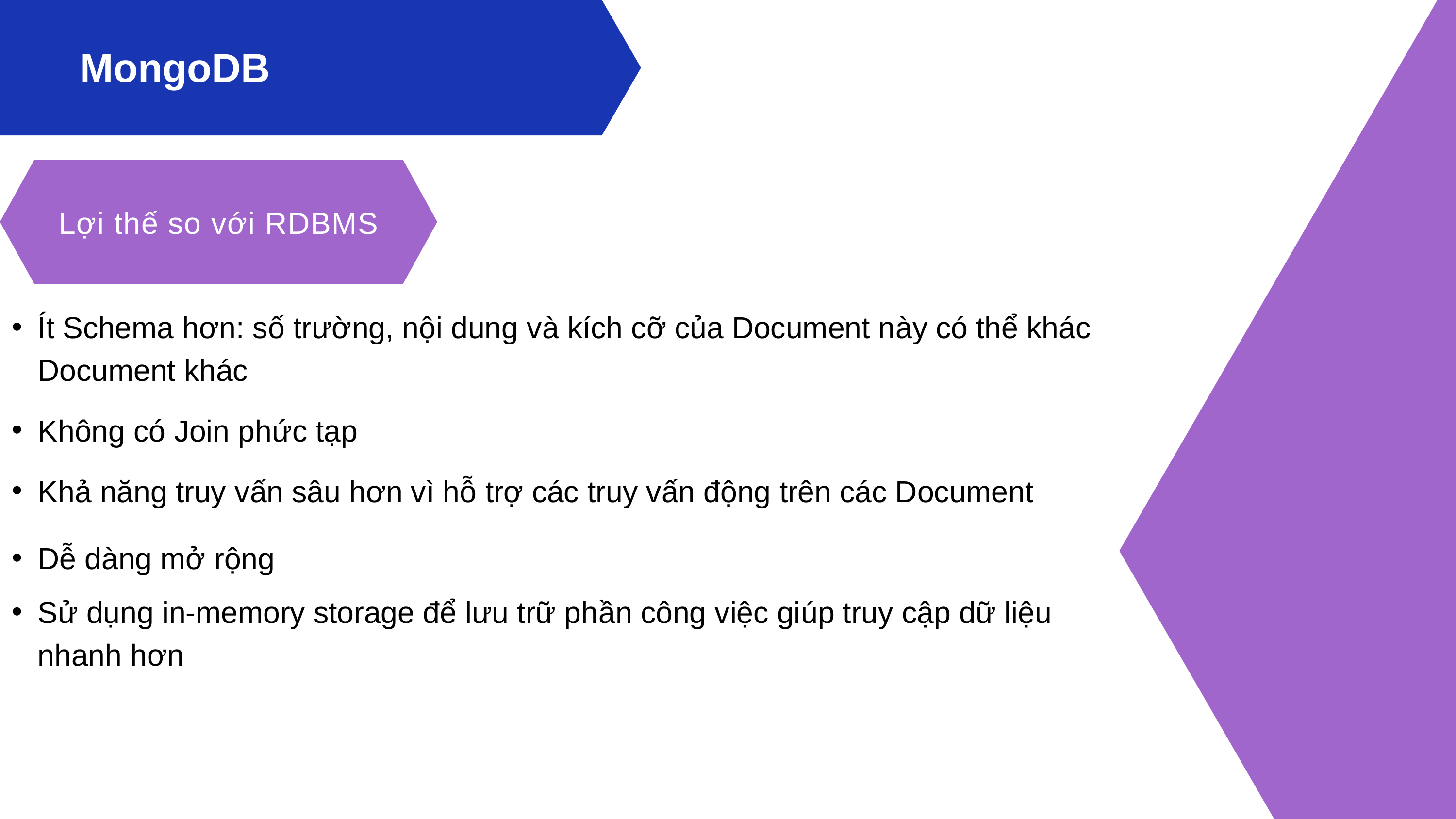

MongoDB

Lợi thế so với RDBMS
Ít Schema hơn: số trường, nội dung và kích cỡ của Document này có thể khác Document khác
Không có Join phức tạp
Khả năng truy vấn sâu hơn vì hỗ trợ các truy vấn động trên các Document
Dễ dàng mở rộng
Sử dụng in-memory storage để lưu trữ phần công việc giúp truy cập dữ liệu nhanh hơn